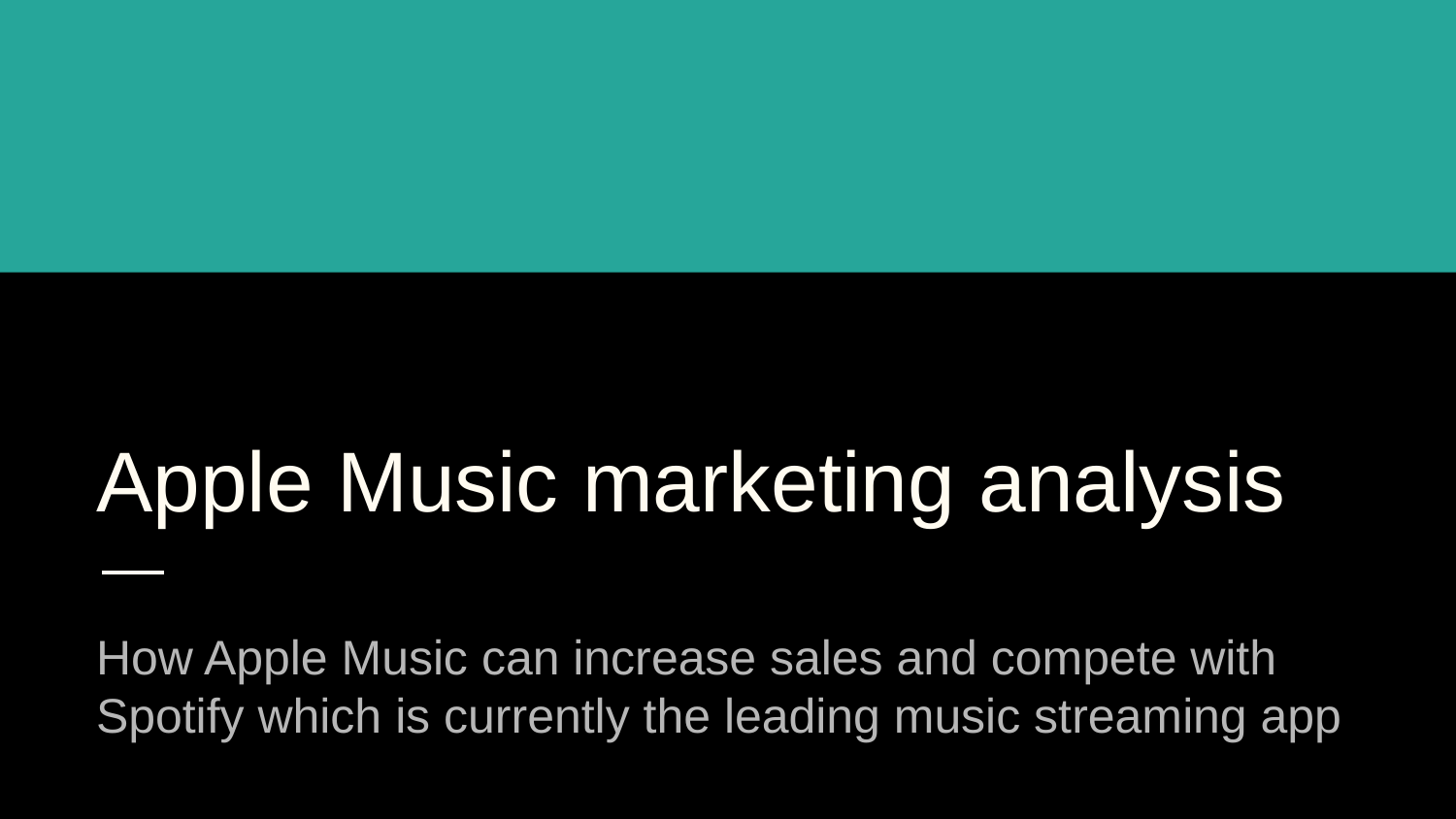

# Apple Music marketing analysis
How Apple Music can increase sales and compete with Spotify which is currently the leading music streaming app